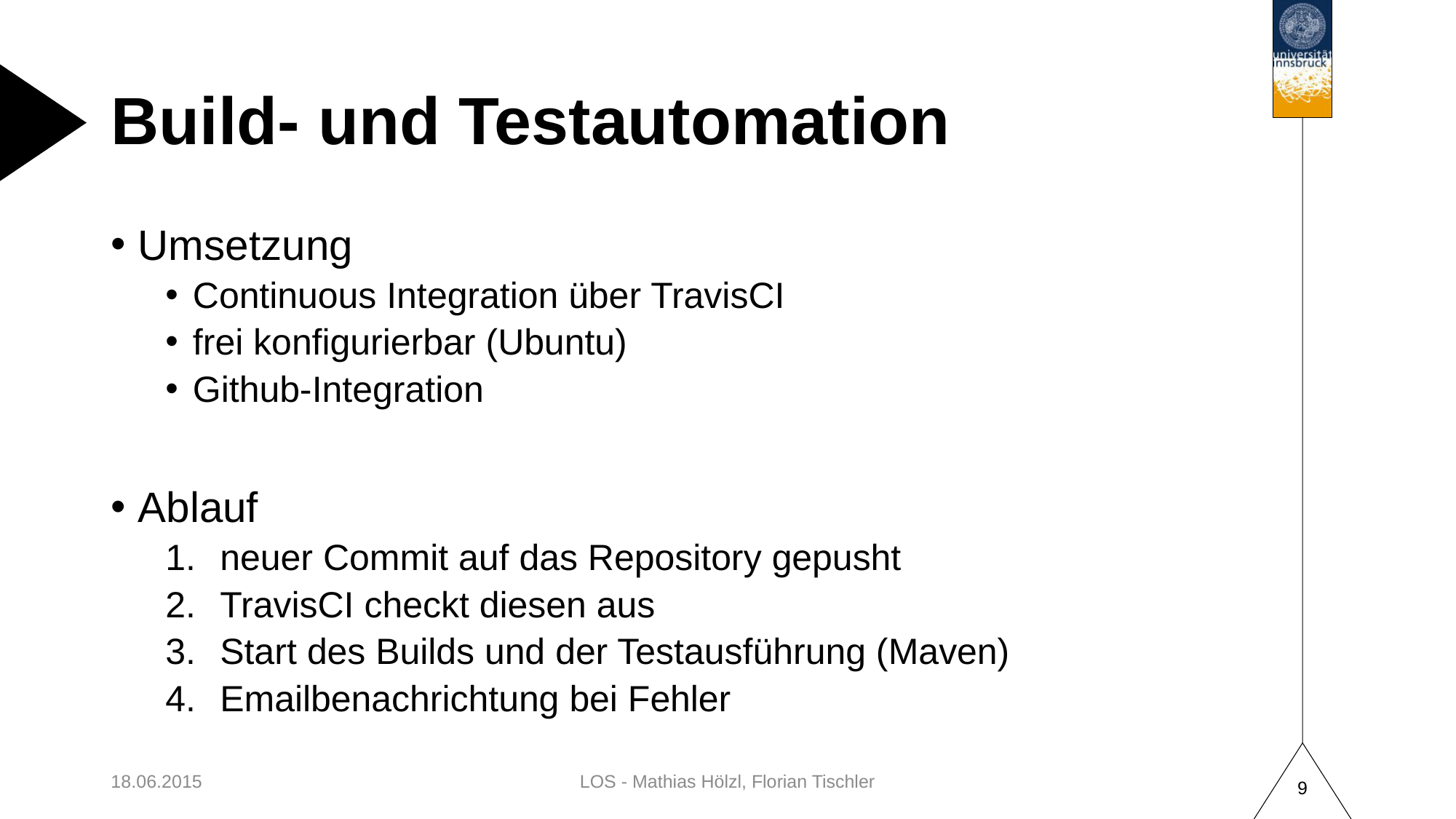

# Build- und Testautomation
Umsetzung
Continuous Integration über TravisCI
frei konfigurierbar (Ubuntu)
Github-Integration

Ablauf
neuer Commit auf das Repository gepusht
TravisCI checkt diesen aus
Start des Builds und der Testausführung (Maven)
Emailbenachrichtung bei Fehler
18.06.2015
LOS - Mathias Hölzl, Florian Tischler
9